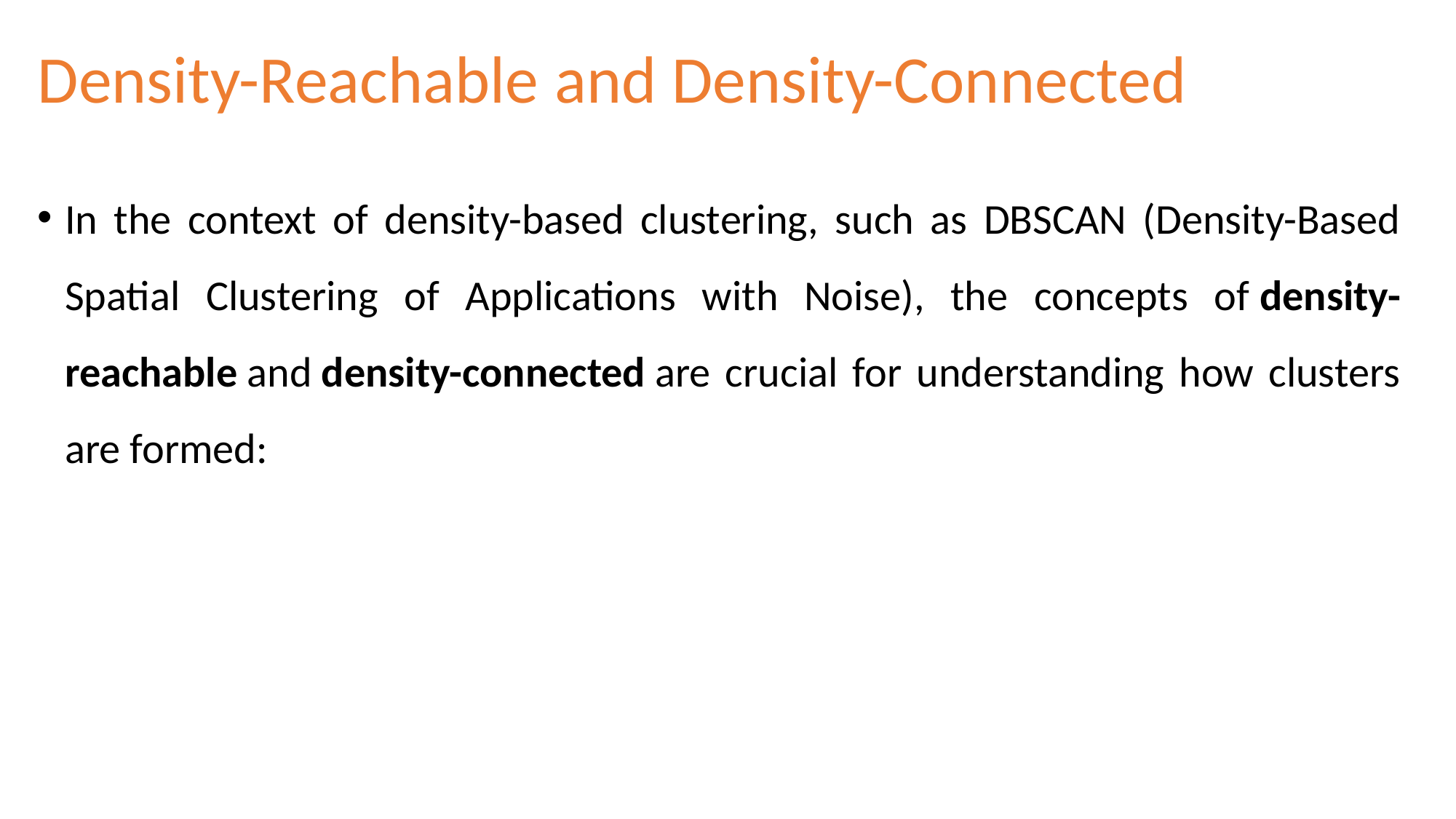

# Density-Reachable and Density-Connected
In the context of density-based clustering, such as DBSCAN (Density-Based Spatial Clustering of Applications with Noise), the concepts of density-reachable and density-connected are crucial for understanding how clusters are formed: